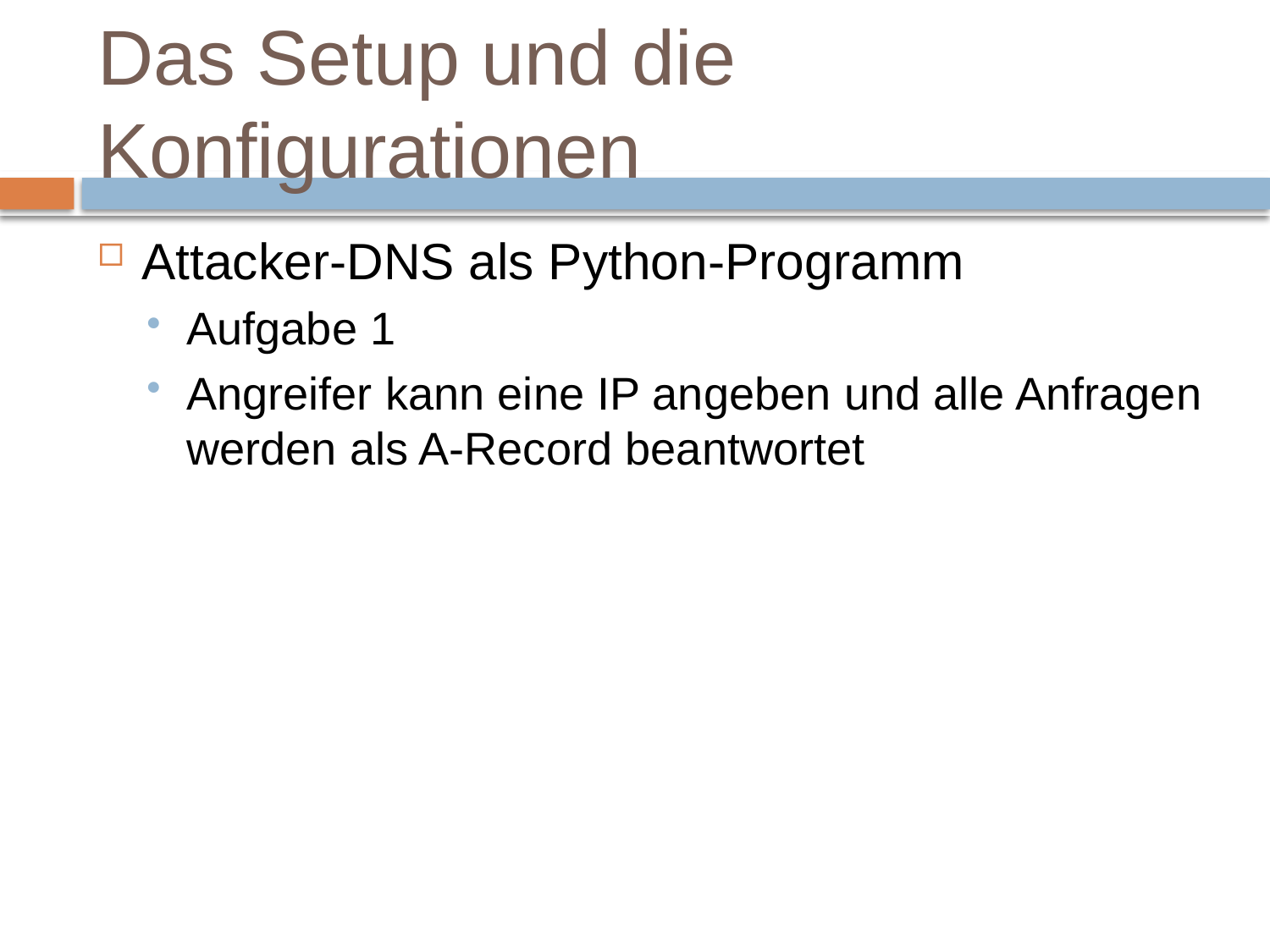

# Das Setup und die Konfigurationen
Attacker-DNS als Python-Programm
Aufgabe 1
Angreifer kann eine IP angeben und alle Anfragen werden als A-Record beantwortet